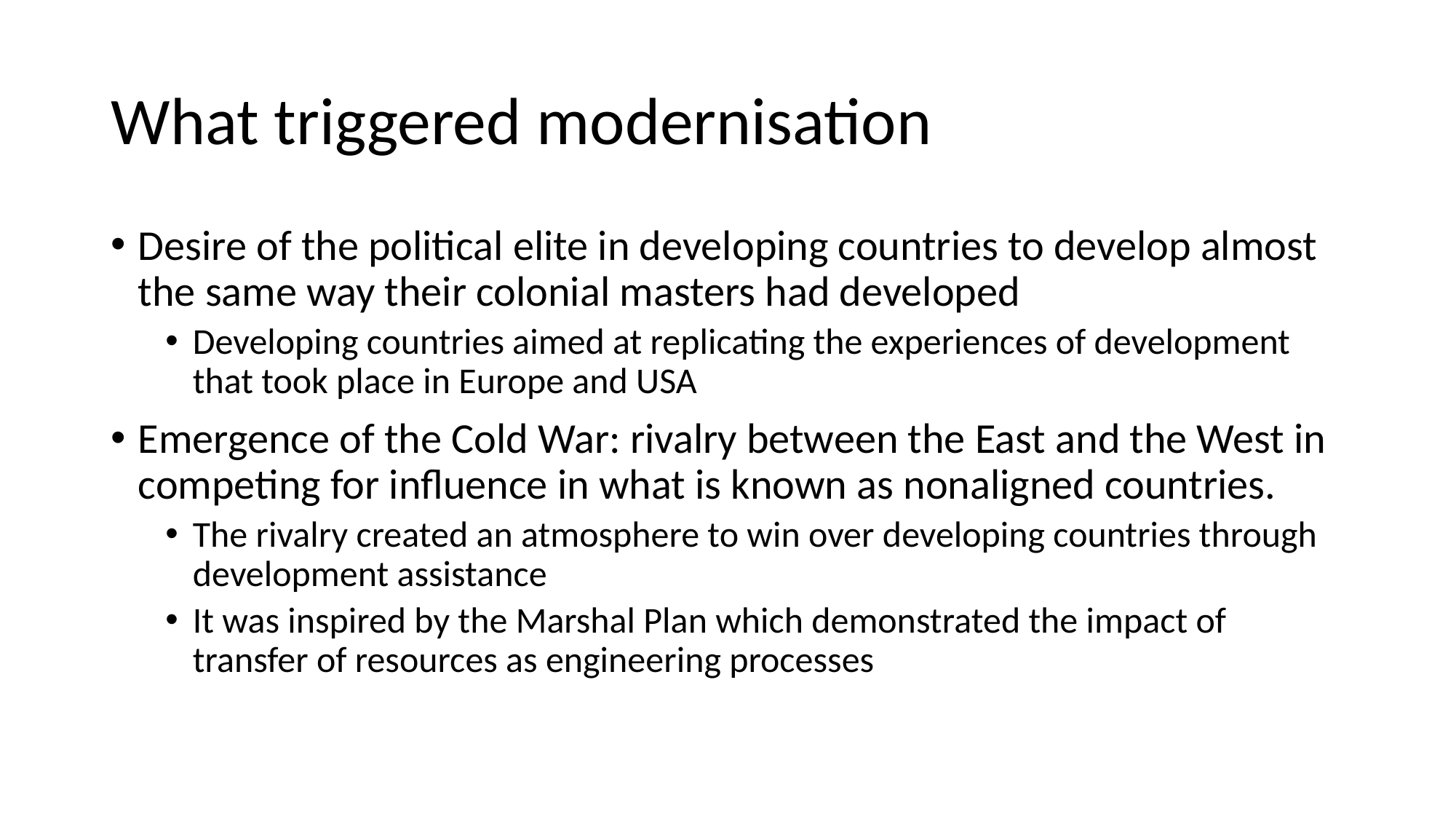

# What triggered modernisation
Desire of the political elite in developing countries to develop almost the same way their colonial masters had developed
Developing countries aimed at replicating the experiences of development that took place in Europe and USA
Emergence of the Cold War: rivalry between the East and the West in competing for influence in what is known as nonaligned countries.
The rivalry created an atmosphere to win over developing countries through development assistance
It was inspired by the Marshal Plan which demonstrated the impact of transfer of resources as engineering processes